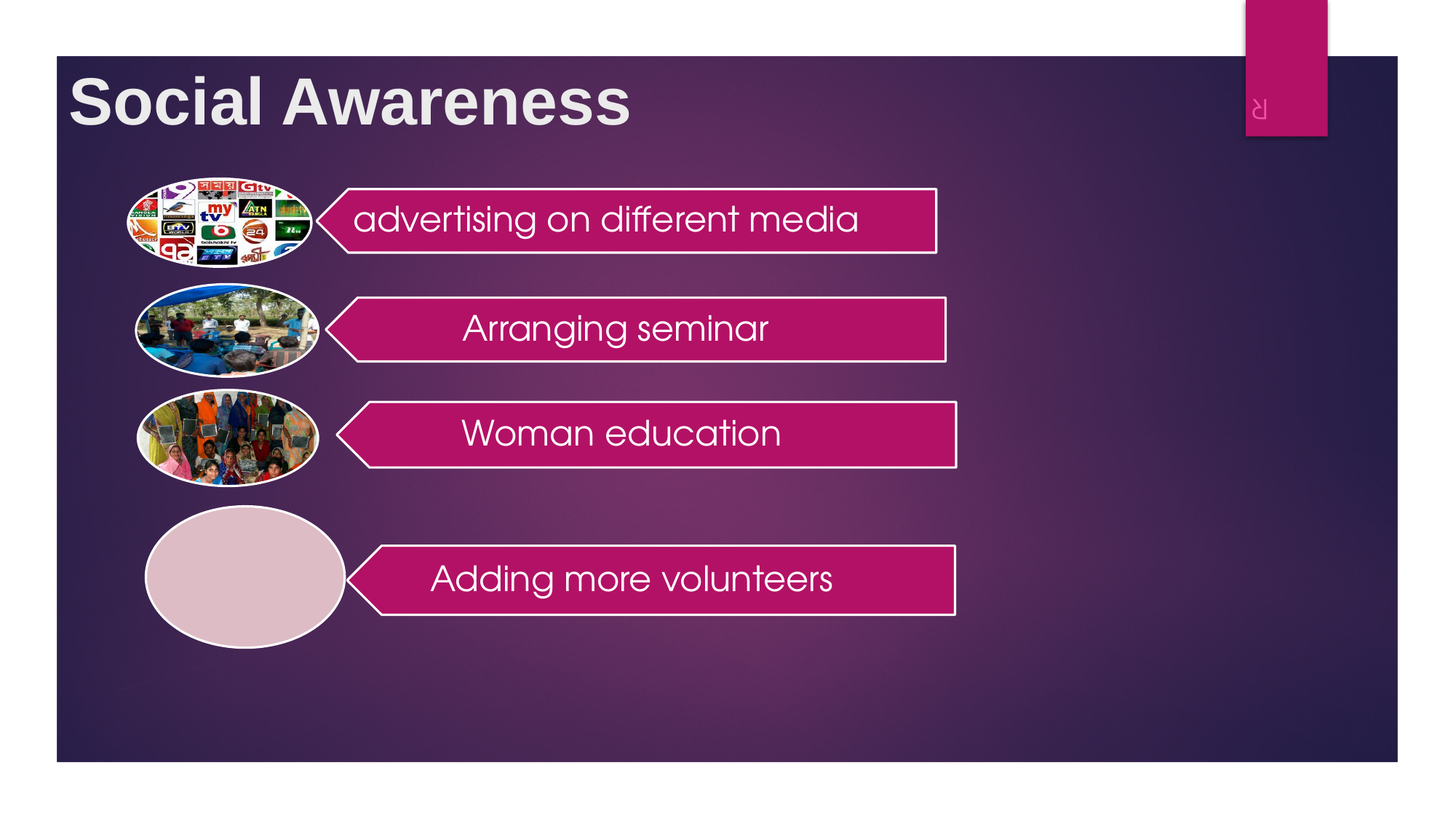

# Social Awareness
R
advertising on different media
Arranging seminar
Woman education
Adding more volunteers